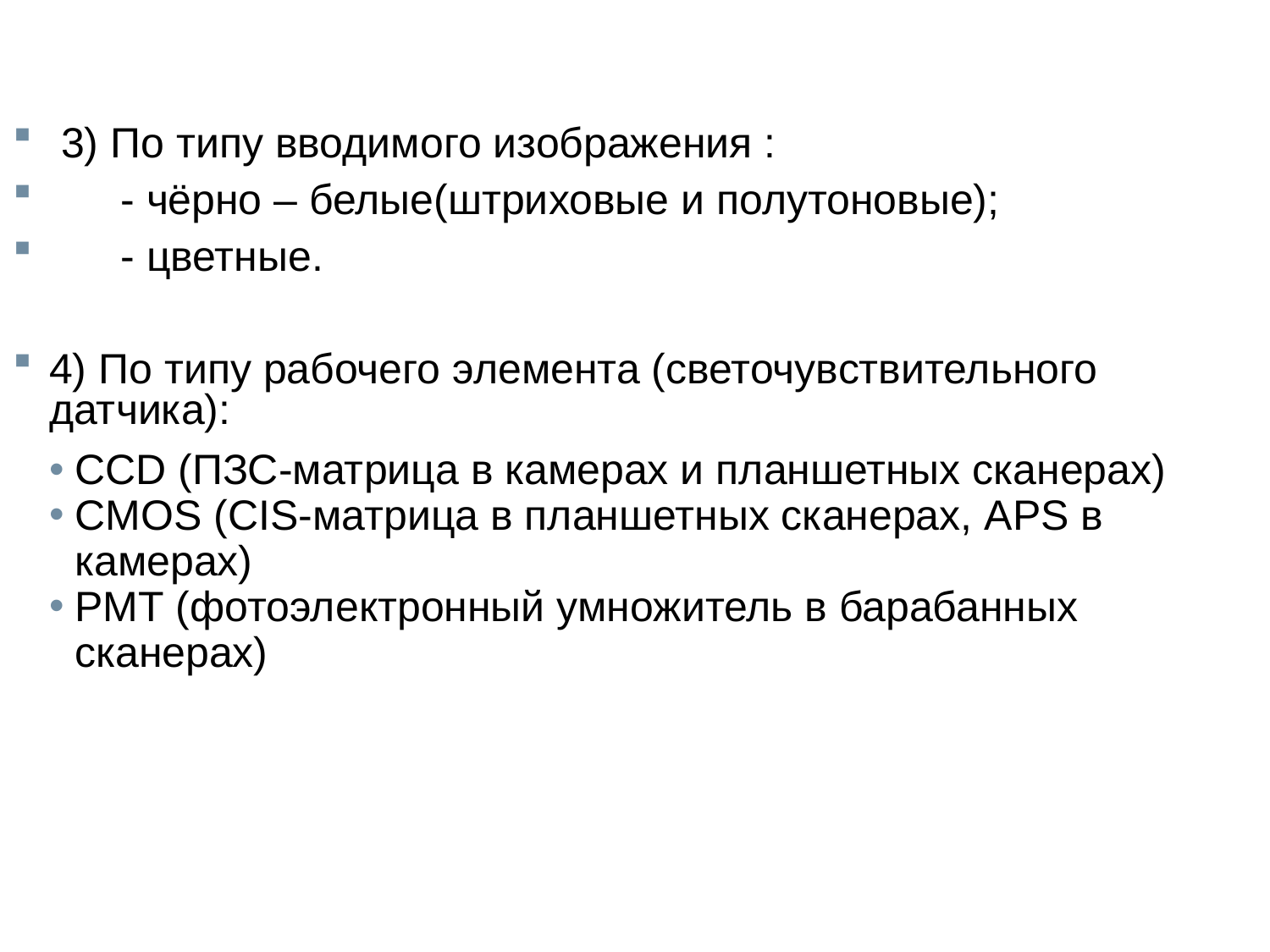

#
 3) По типу вводимого изображения :
      - чёрно – белые(штриховые и полутоновые);
      - цветные.

4) По типу рабочего элемента (светочувствительного датчика):
CCD (ПЗС-матрица в камерах и планшетных сканерах)
CMOS (CIS-матрица в планшетных сканерах, APS в камерах)
PMT (фотоэлектронный умножитель в барабанных сканерах)